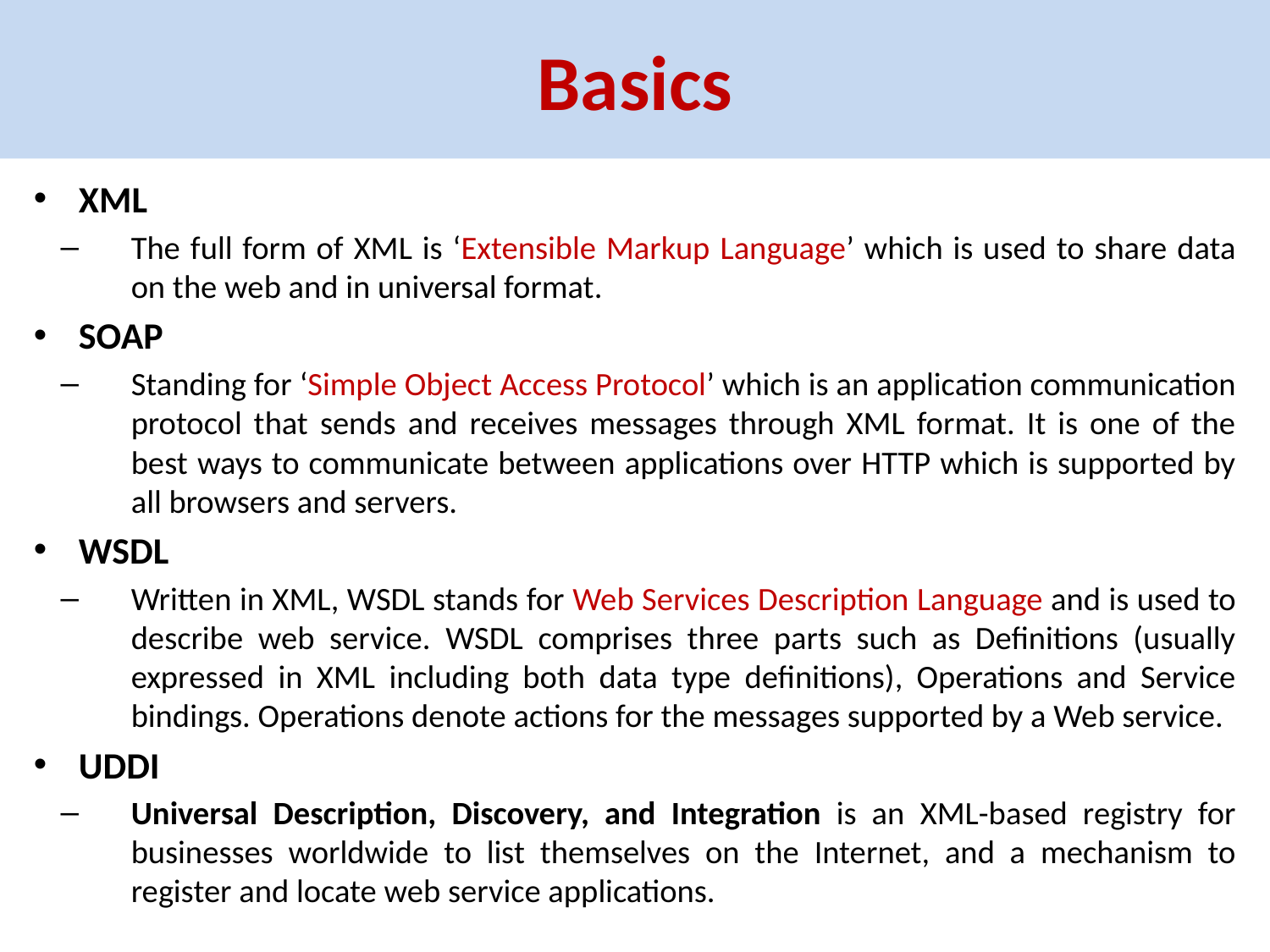

# Basics
XML
The full form of XML is ‘Extensible Markup Language’ which is used to share data on the web and in universal format.
SOAP
Standing for ‘Simple Object Access Protocol’ which is an application communication protocol that sends and receives messages through XML format. It is one of the best ways to communicate between applications over HTTP which is supported by all browsers and servers.
WSDL
Written in XML, WSDL stands for Web Services Description Language and is used to describe web service. WSDL comprises three parts such as Definitions (usually expressed in XML including both data type definitions), Operations and Service bindings. Operations denote actions for the messages supported by a Web service.
UDDI
Universal Description, Discovery, and Integration is an XML-based registry for businesses worldwide to list themselves on the Internet, and a mechanism to register and locate web service applications.